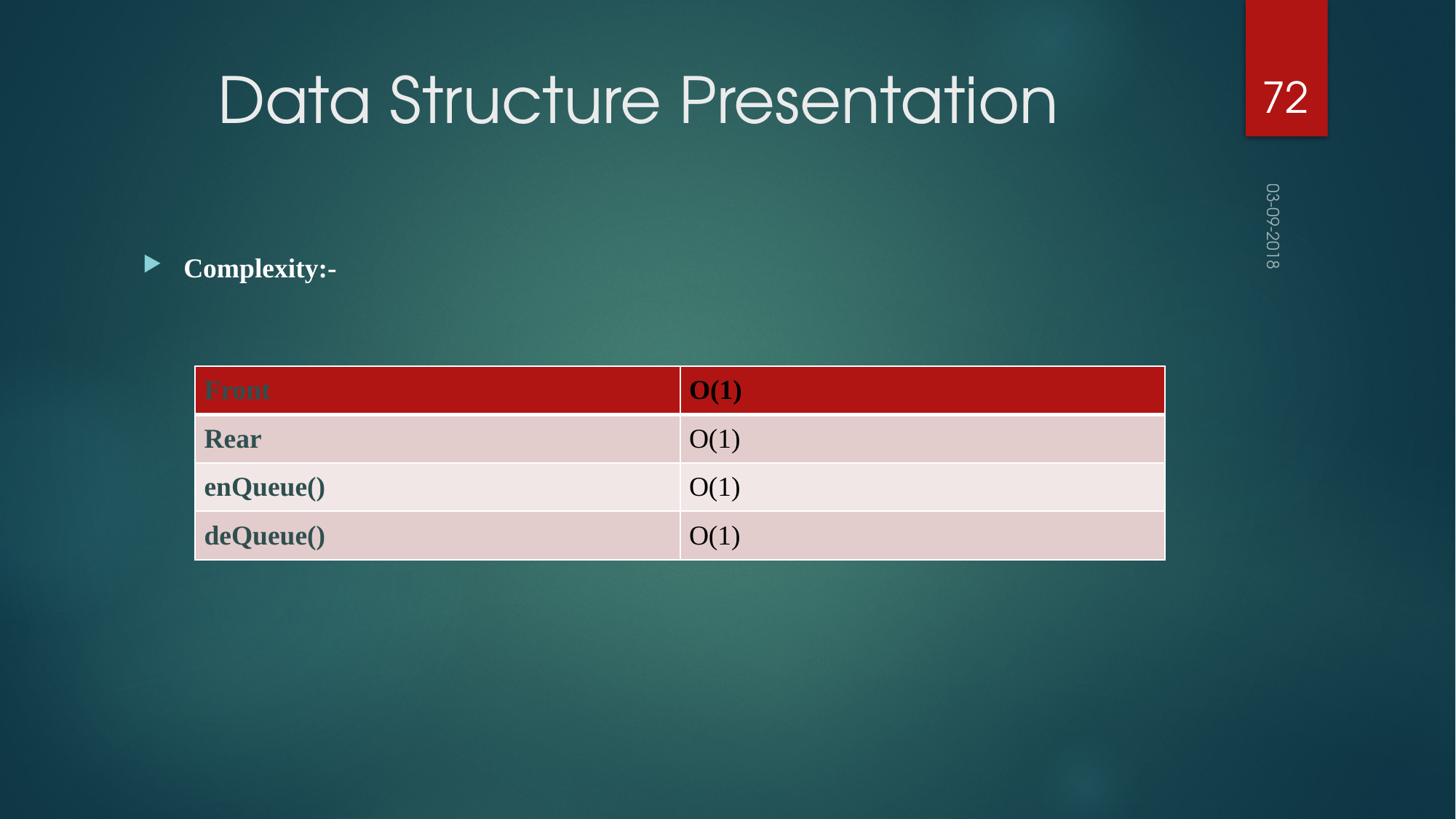

72
# Data Structure Presentation
03-09-2018
Complexity:-

| Front | O(1) |
| --- | --- |
| Rear | O(1) |
| enQueue() | O(1) |
| deQueue() | O(1) |